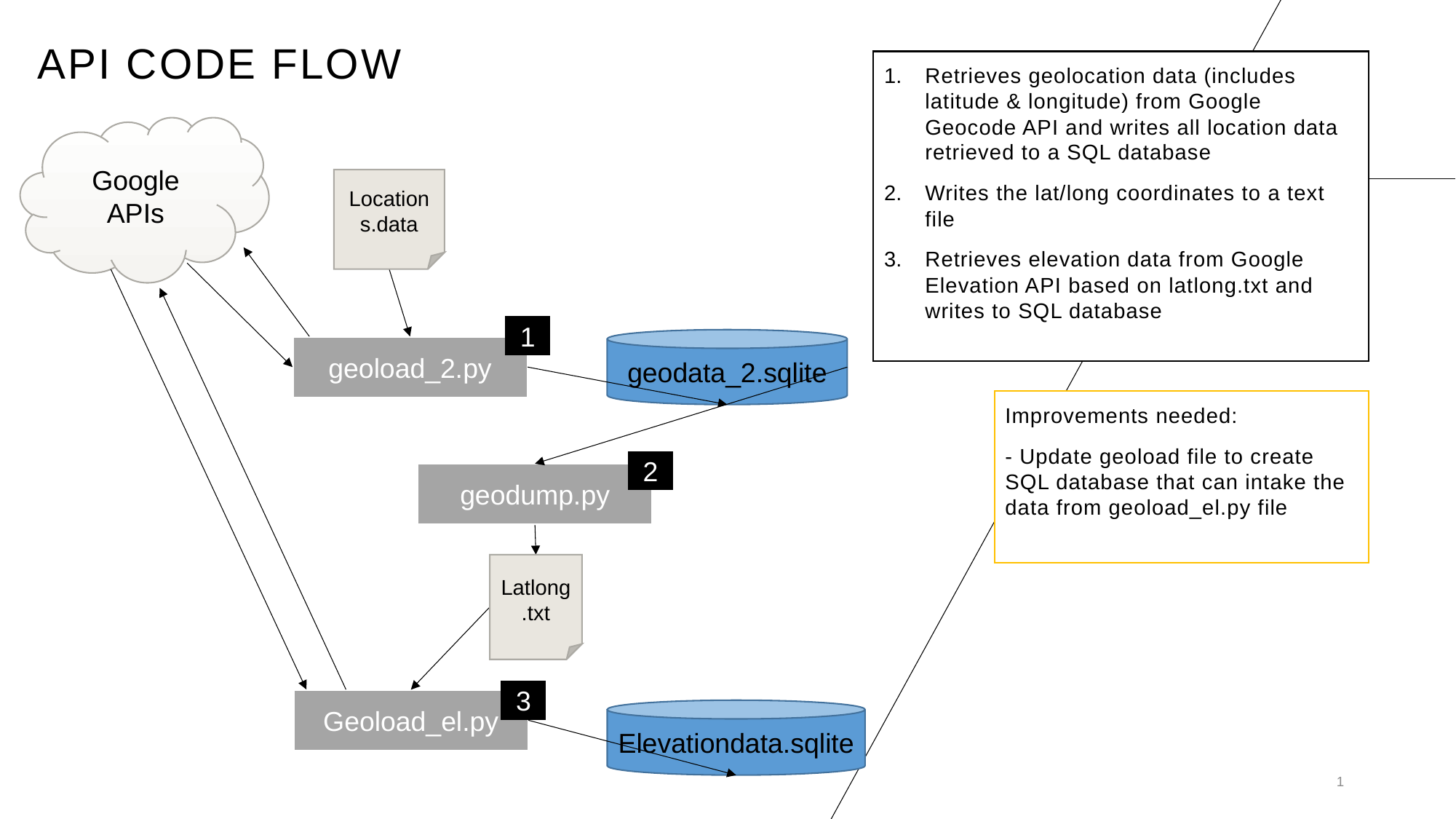

# API Code flow
Retrieves geolocation data (includes latitude & longitude) from Google Geocode API and writes all location data retrieved to a SQL database
Writes the lat/long coordinates to a text file
Retrieves elevation data from Google Elevation API based on latlong.txt and writes to SQL database

Google APIs
Locations.data
1
geodata_2.sqlite
geoload_2.py
Improvements needed:
- Update geoload file to create SQL database that can intake the data from geoload_el.py file
2
geodump.py
Latlong.txt
3
Geoload_el.py
Elevationdata.sqlite
1